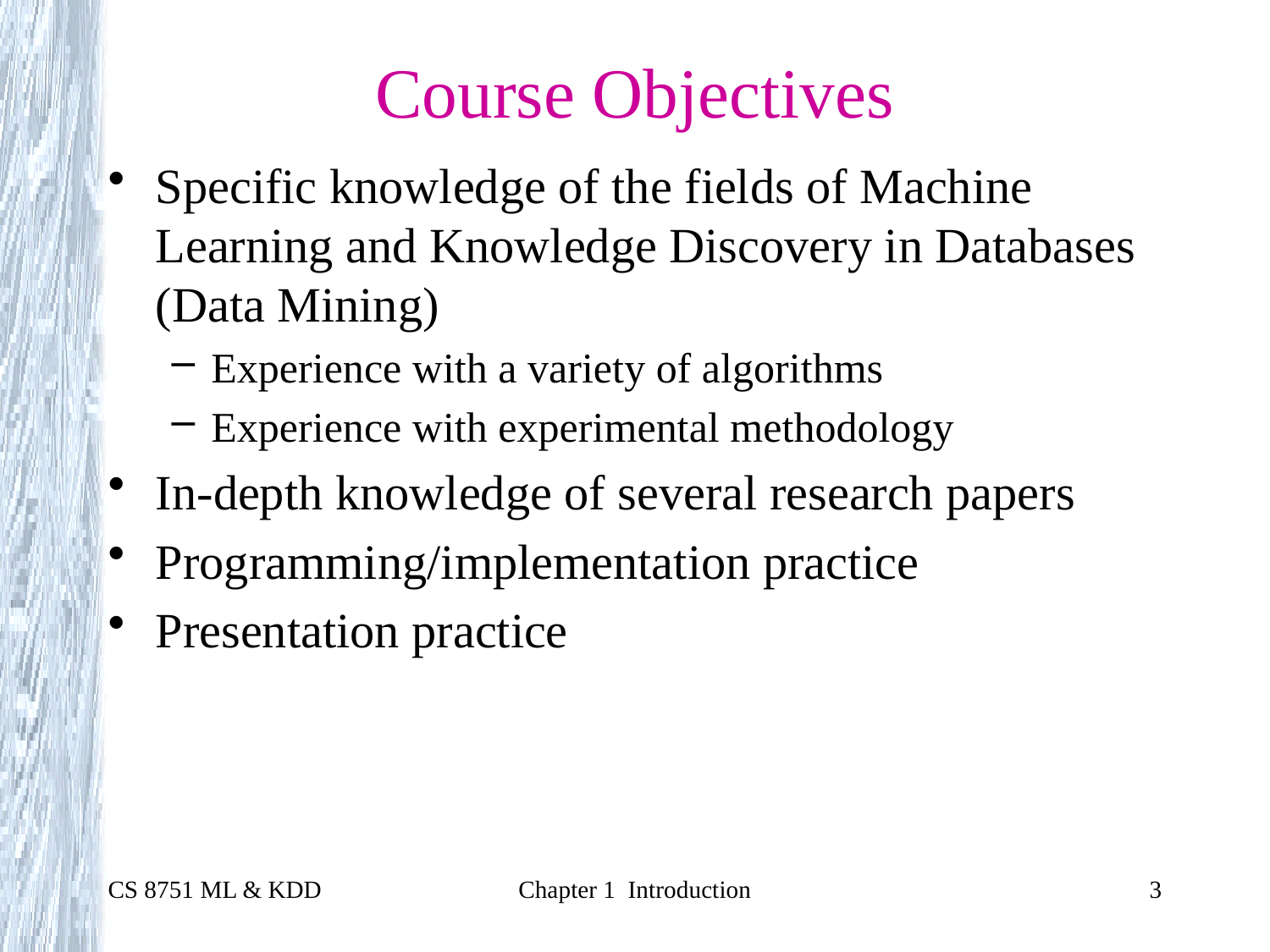

# Course Objectives
Specific knowledge of the fields of Machine Learning and Knowledge Discovery in Databases (Data Mining)
Experience with a variety of algorithms
Experience with experimental methodology
In-depth knowledge of several research papers
Programming/implementation practice
Presentation practice

CS 8751 ML & KDD
Chapter 1  Introduction
3